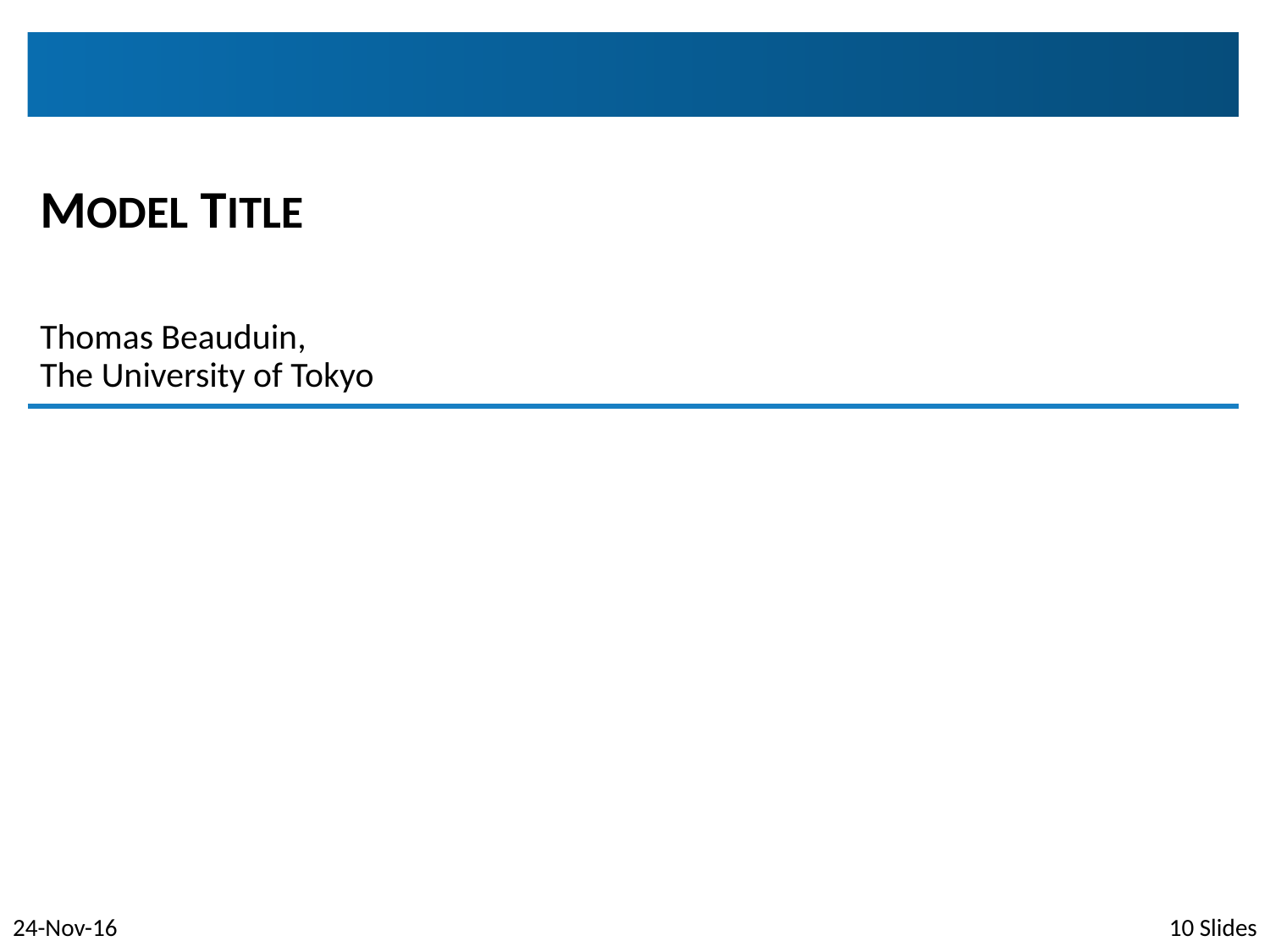

# MODEL TITLE
Thomas Beauduin,
The University of Tokyo